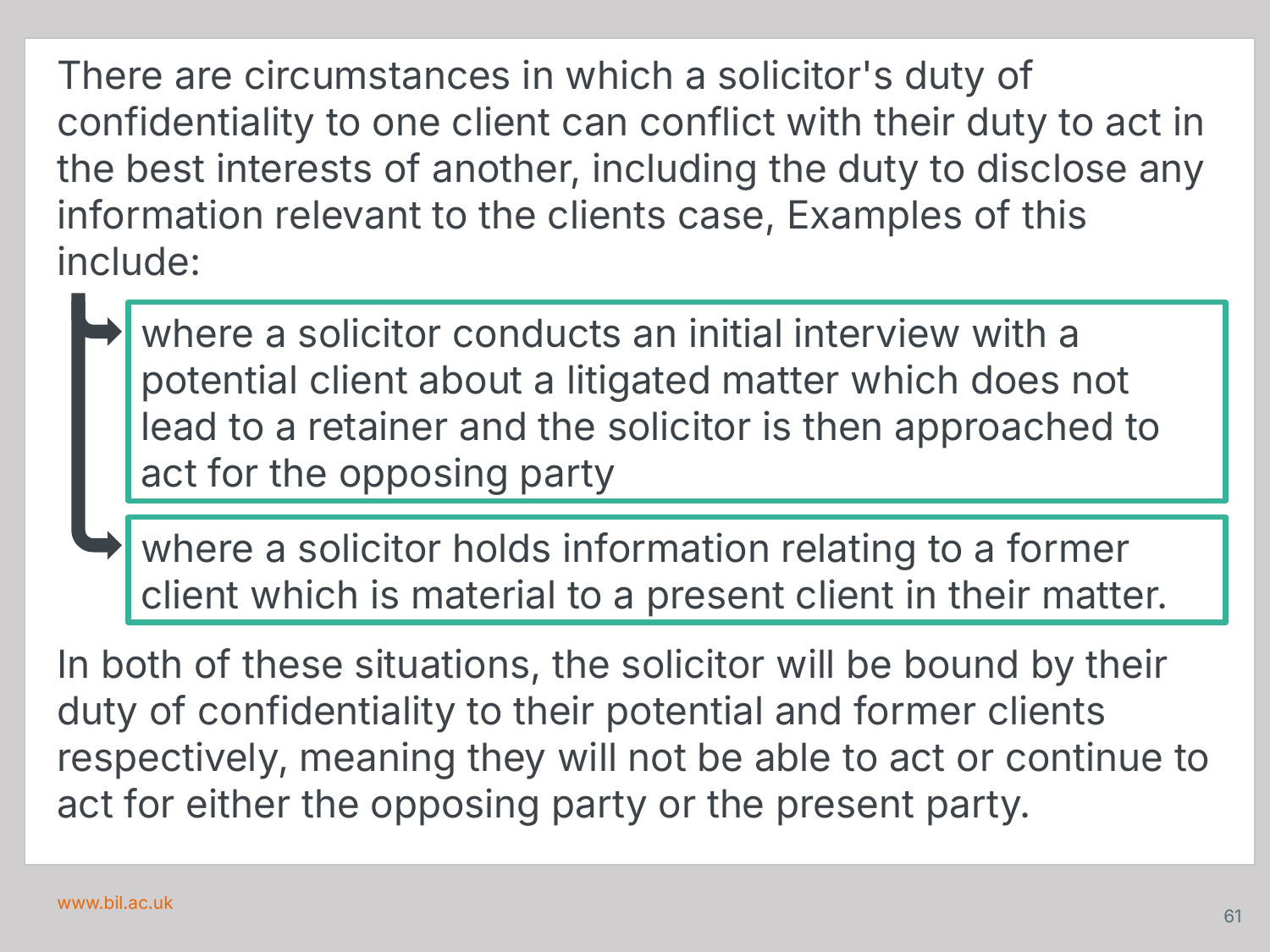

There are circumstances in which a solicitor's duty of confidentiality to one client can conflict with their duty to act in the best interests of another, including the duty to disclose any information relevant to the clients case, Examples of this include:

where a solicitor conducts an initial interview with a potential client about a litigated matter which does not lead to a retainer and the solicitor is then approached to act for the opposing party
where a solicitor holds information relating to a former client which is material to a present client in their matter.
In both of these situations, the solicitor will be bound by their duty of confidentiality to their potential and former clients respectively, meaning they will not be able to act or continue to act for either the opposing party or the present party.
www.bil.ac.uk
61